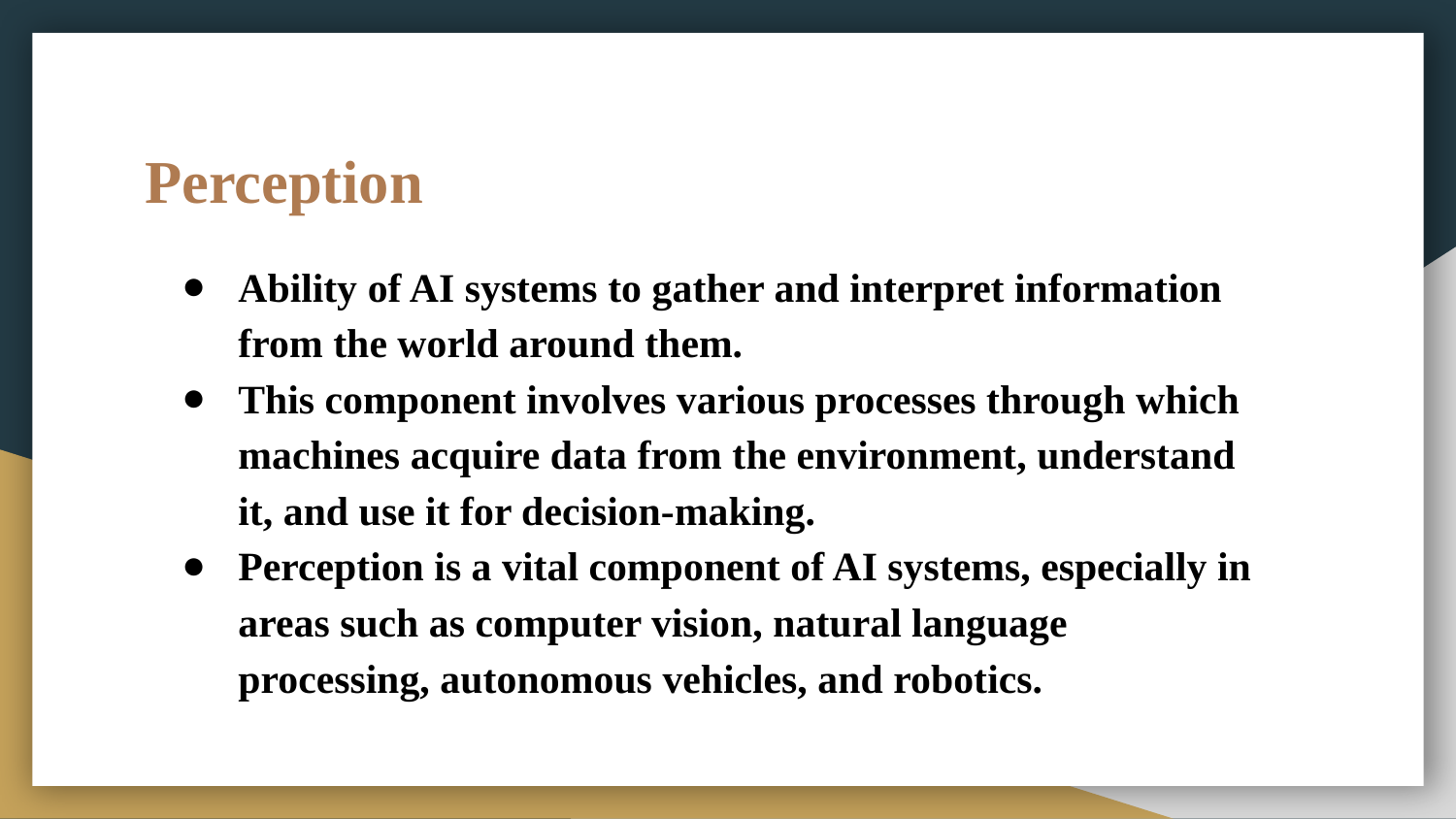

# Perception
Ability of AI systems to gather and interpret information from the world around them.
This component involves various processes through which machines acquire data from the environment, understand it, and use it for decision-making.
Perception is a vital component of AI systems, especially in areas such as computer vision, natural language processing, autonomous vehicles, and robotics.